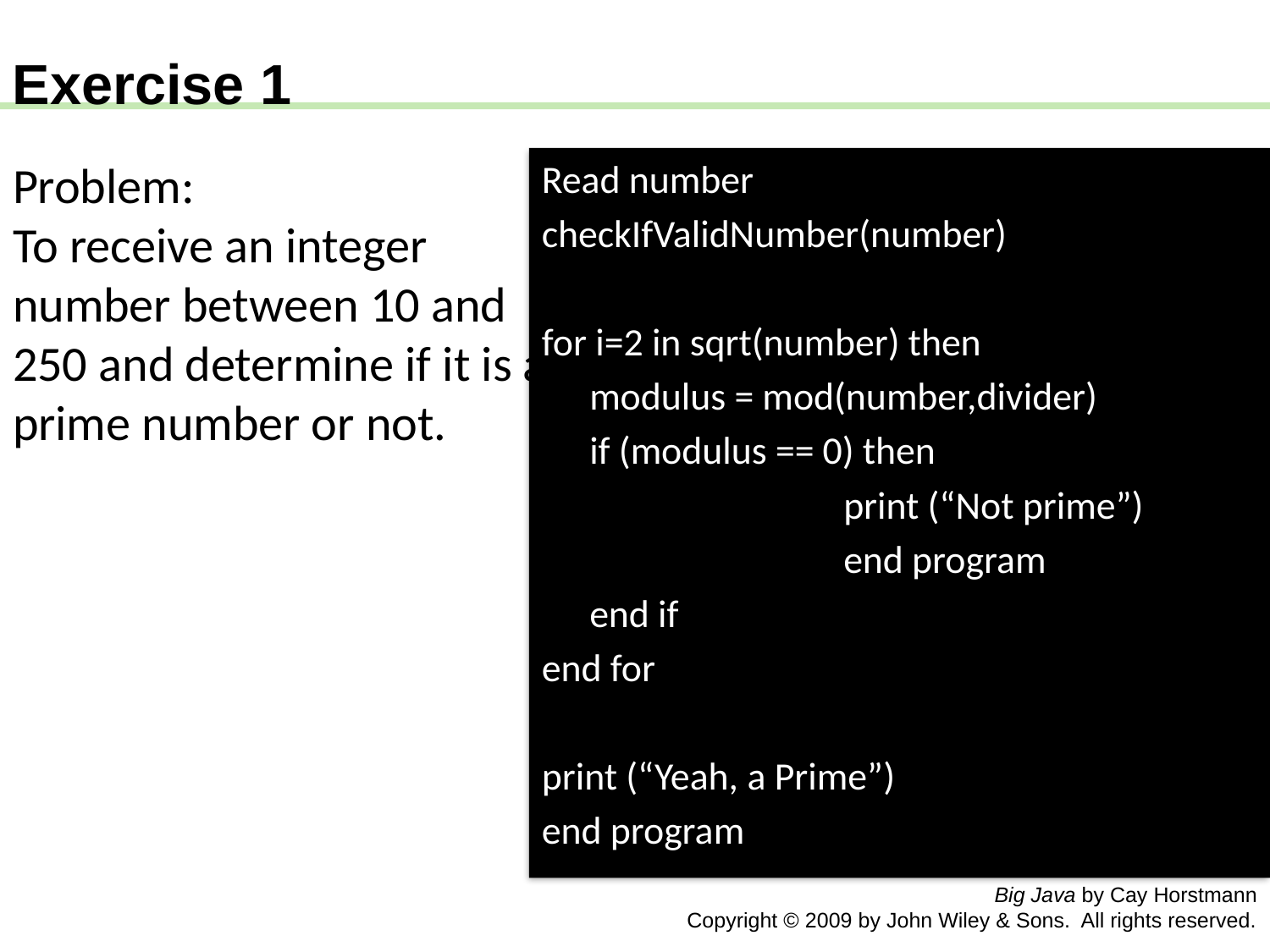

Exercise 1
Problem:
To receive an integer number between 10 and 250 and determine if it is a prime number or not.

Read number
checkIfValidNumber(number)

for i=2 in sqrt(number) then
	modulus = mod(number,divider)
	if (modulus == 0) then
			print (“Not prime”)
			end program
	end if
end for

print (“Yeah, a Prime”)
end program